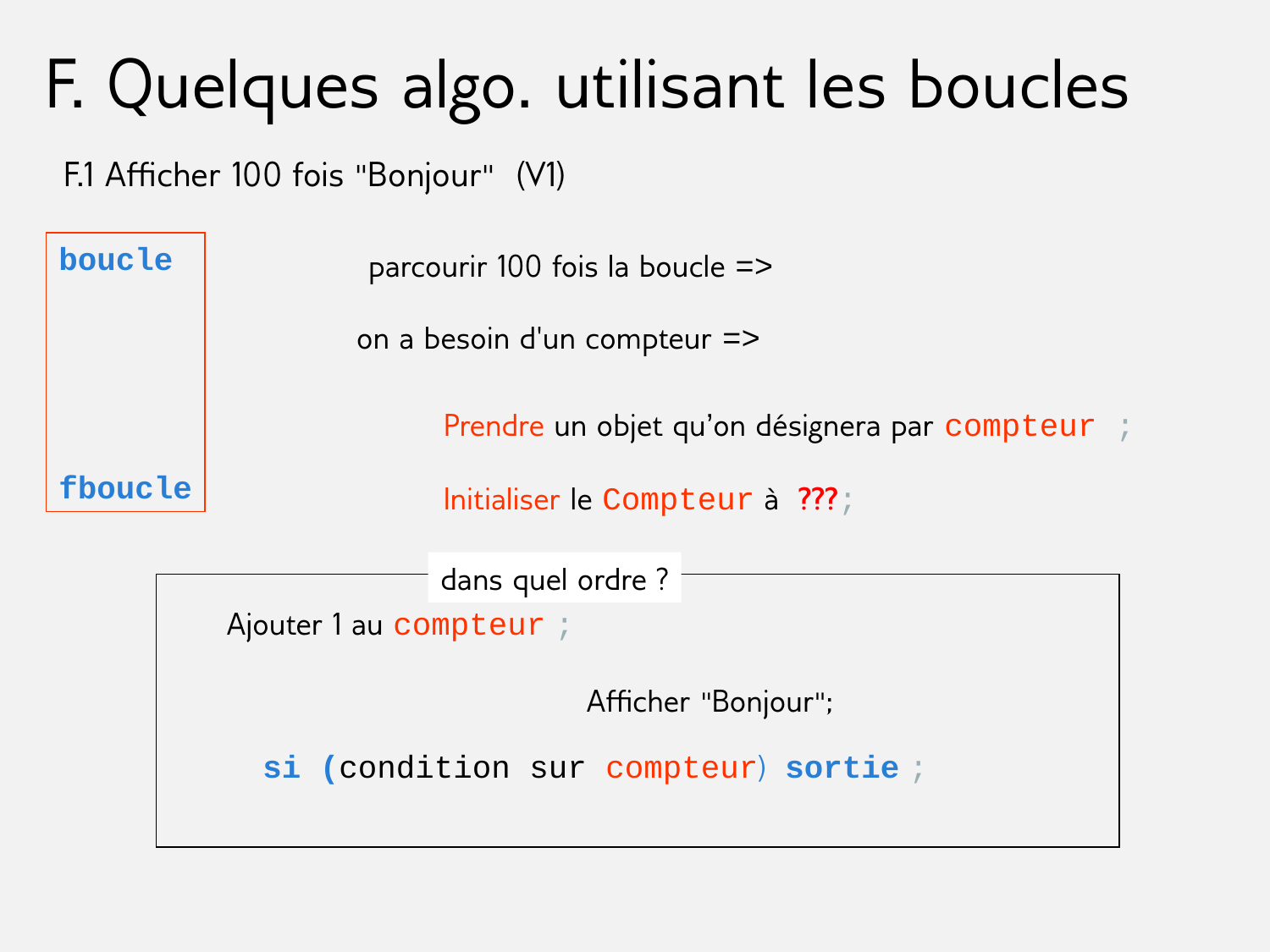

F. Quelques algo. utilisant les boucles
F.1 Afficher 100 fois "Bonjour"  (V1)
boucle

fboucle
parcourir 100 fois la boucle =>
on a besoin d'un compteur =>
Prendre un objet qu’on désignera par compteur ;
Initialiser le Compteur à  ???;
dans quel ordre ?

Ajouter 1 au compteur ;
Afficher "Bonjour";
si (condition sur compteur)  sortie ;